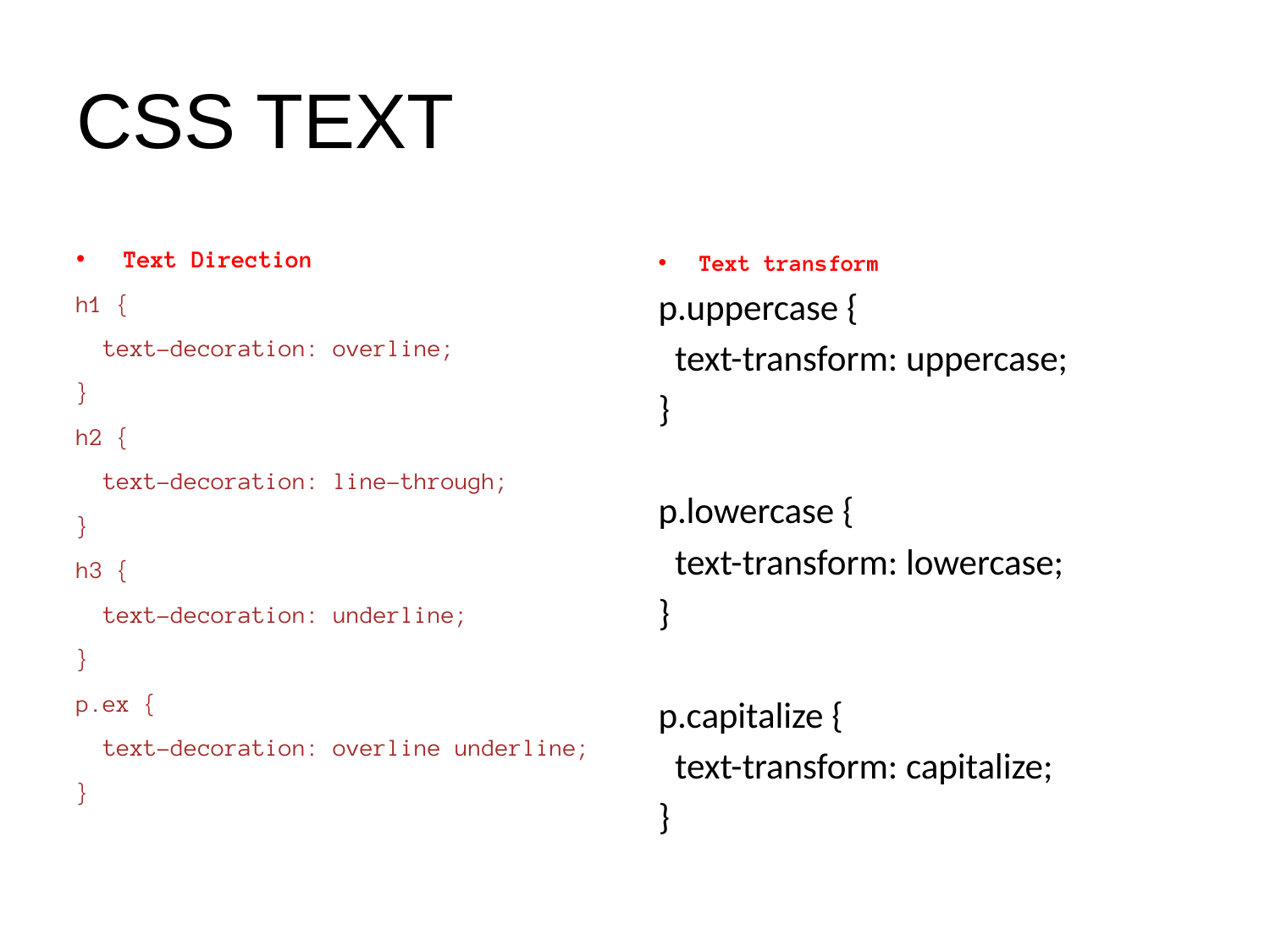

# CSS TEXT
Text Direction
h1 {
  text-decoration: overline;
}
h2 {
  text-decoration: line-through;
}
h3 {
  text-decoration: underline;
}
p.ex {
  text-decoration: overline underline;
}
Text transform
p.uppercase {
  text-transform: uppercase;
}

p.lowercase {
  text-transform: lowercase;
}

p.capitalize {
  text-transform: capitalize;
}